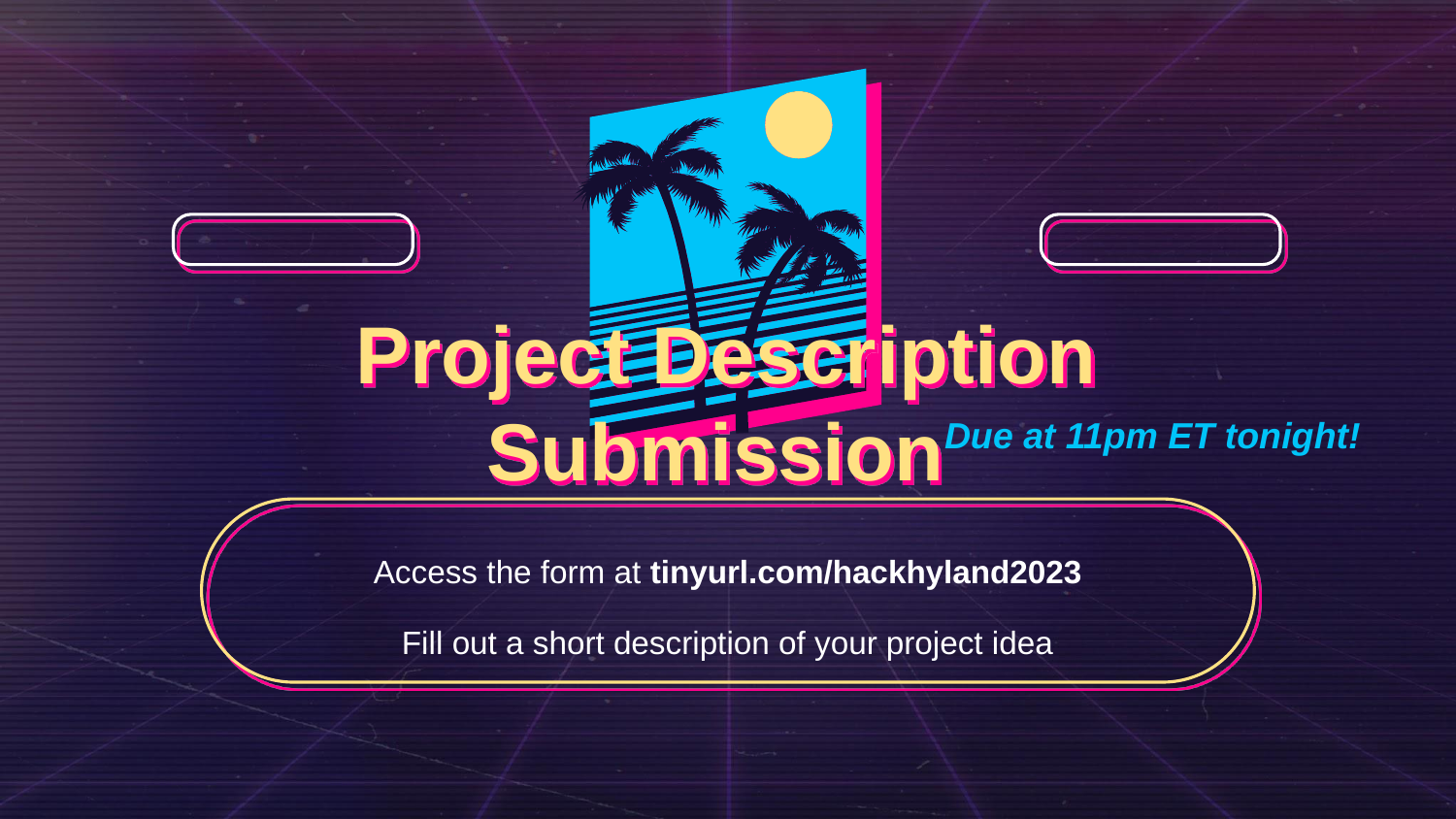

# Project Description Submission
Due at 11pm ET tonight!

Access the form at tinyurl.com/hackhyland2023
Fill out a short description of your project idea